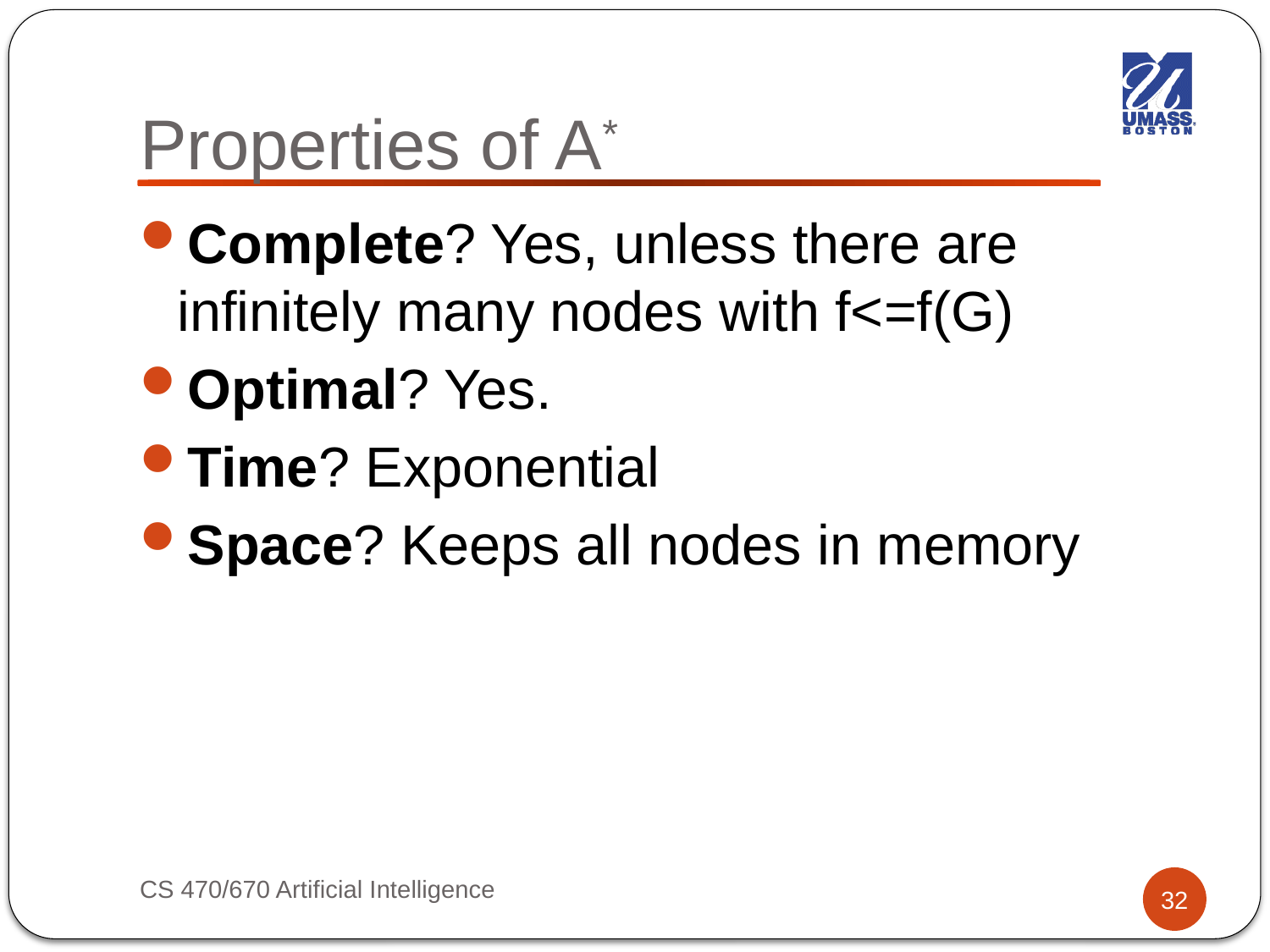

# Properties of A*
Complete? Yes, unless there are infinitely many nodes with f<=f(G)
Optimal? Yes.
Time? Exponential
Space? Keeps all nodes in memory

CS 470/670 Artificial Intelligence

32